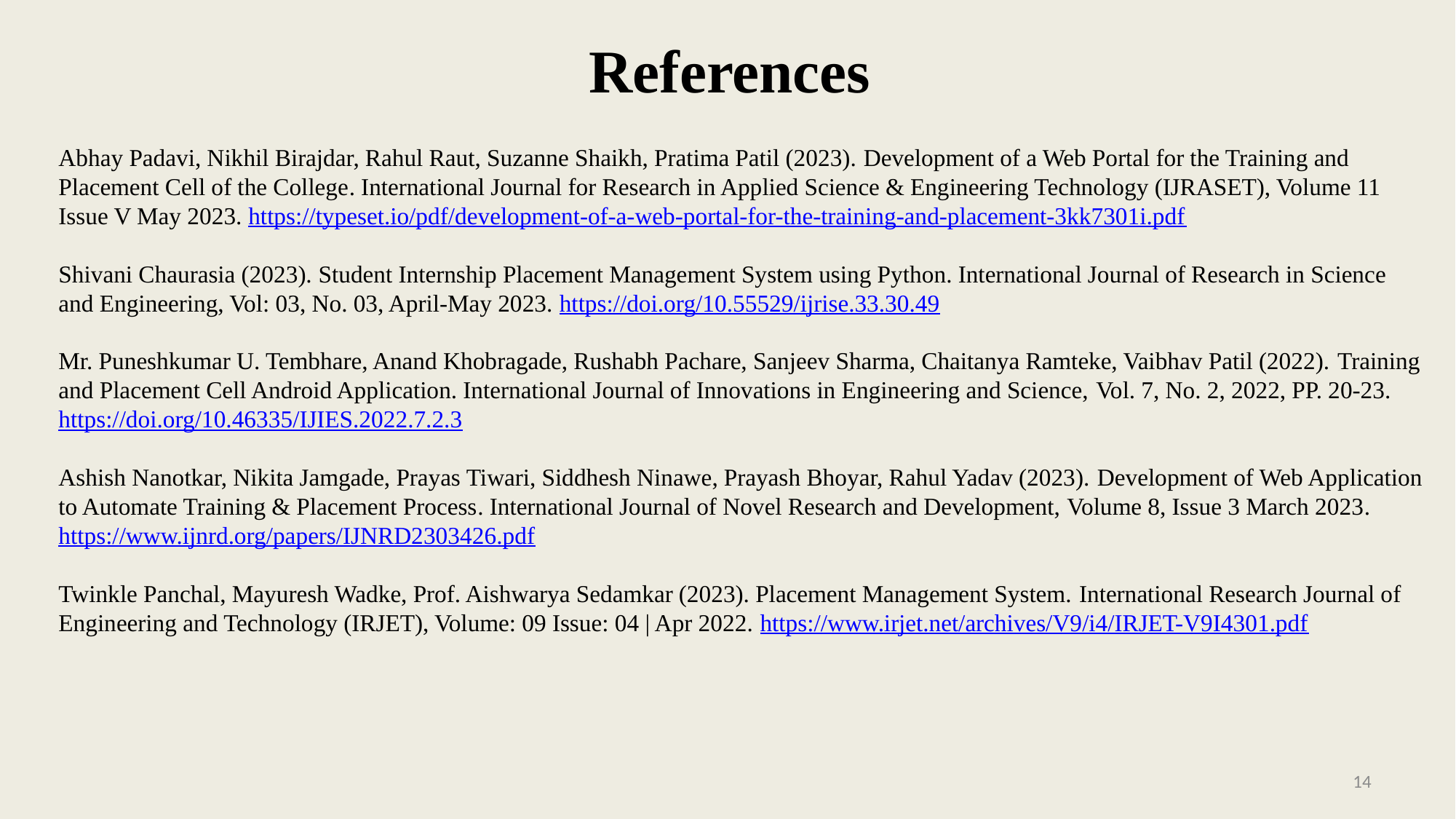

# References
Abhay Padavi, Nikhil Birajdar, Rahul Raut, Suzanne Shaikh, Pratima Patil (2023). Development of a Web Portal for the Training and Placement Cell of the College. International Journal for Research in Applied Science & Engineering Technology (IJRASET), Volume 11 Issue V May 2023. https://typeset.io/pdf/development-of-a-web-portal-for-the-training-and-placement-3kk7301i.pdf

Shivani Chaurasia (2023). Student Internship Placement Management System using Python. International Journal of Research in Science and Engineering, Vol: 03, No. 03, April-May 2023. https://doi.org/10.55529/ijrise.33.30.49

Mr. Puneshkumar U. Tembhare, Anand Khobragade, Rushabh Pachare, Sanjeev Sharma, Chaitanya Ramteke, Vaibhav Patil (2022). Training and Placement Cell Android Application. International Journal of Innovations in Engineering and Science, Vol. 7, No. 2, 2022, PP. 20-23. https://doi.org/10.46335/IJIES.2022.7.2.3

Ashish Nanotkar, Nikita Jamgade, Prayas Tiwari, Siddhesh Ninawe, Prayash Bhoyar, Rahul Yadav (2023). Development of Web Application to Automate Training & Placement Process. International Journal of Novel Research and Development, Volume 8, Issue 3 March 2023. https://www.ijnrd.org/papers/IJNRD2303426.pdf

Twinkle Panchal, Mayuresh Wadke, Prof. Aishwarya Sedamkar (2023). Placement Management System. International Research Journal of Engineering and Technology (IRJET), Volume: 09 Issue: 04 | Apr 2022. https://www.irjet.net/archives/V9/i4/IRJET-V9I4301.pdf

14